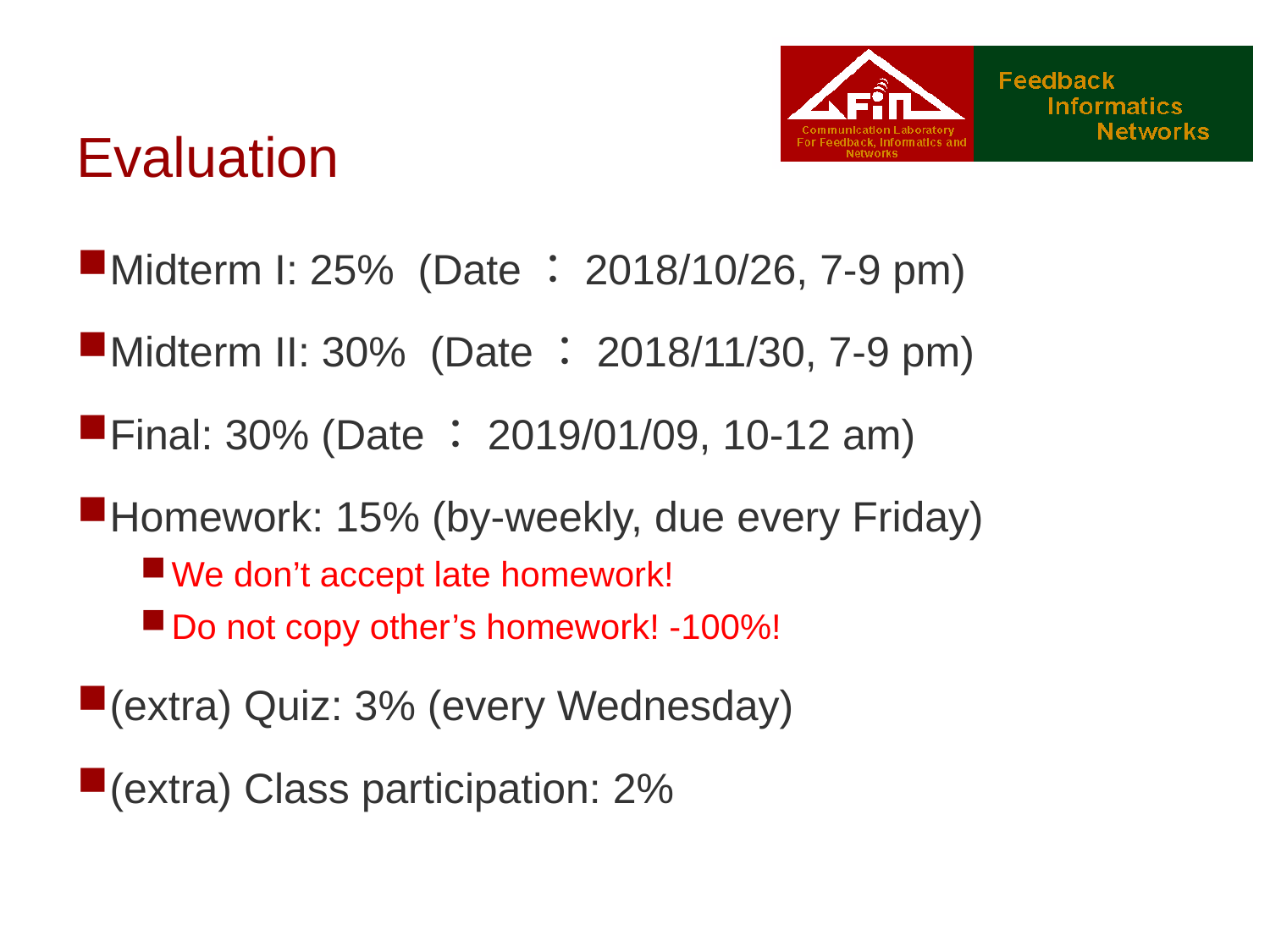

# Evaluation
Midterm I: 25%  (Date：2018/10/26, 7-9 pm)
Midterm II: 30%  (Date：2018/11/30, 7-9 pm)
Final: 30% (Date：2019/01/09, 10-12 am)
Homework: 15% (by-weekly, due every Friday)
We don’t accept late homework!
Do not copy other’s homework! -100%!
(extra) Quiz: 3% (every Wednesday)
(extra) Class participation: 2%